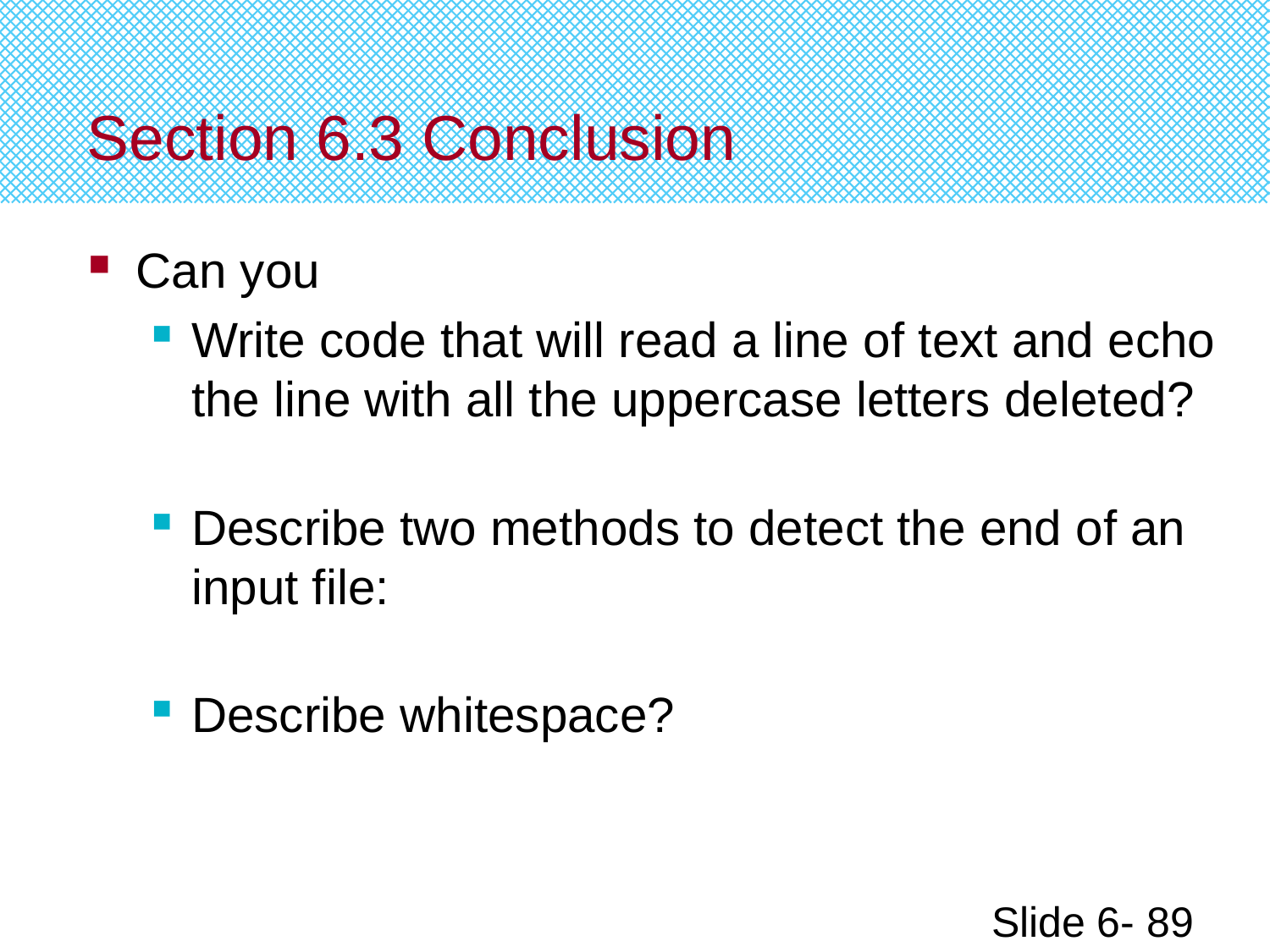

# Section 6.3 Conclusion
Can you
Write code that will read a line of text and echo the line with all the uppercase letters deleted?
Describe two methods to detect the end of an input file:
Describe whitespace?
Slide 6- 89